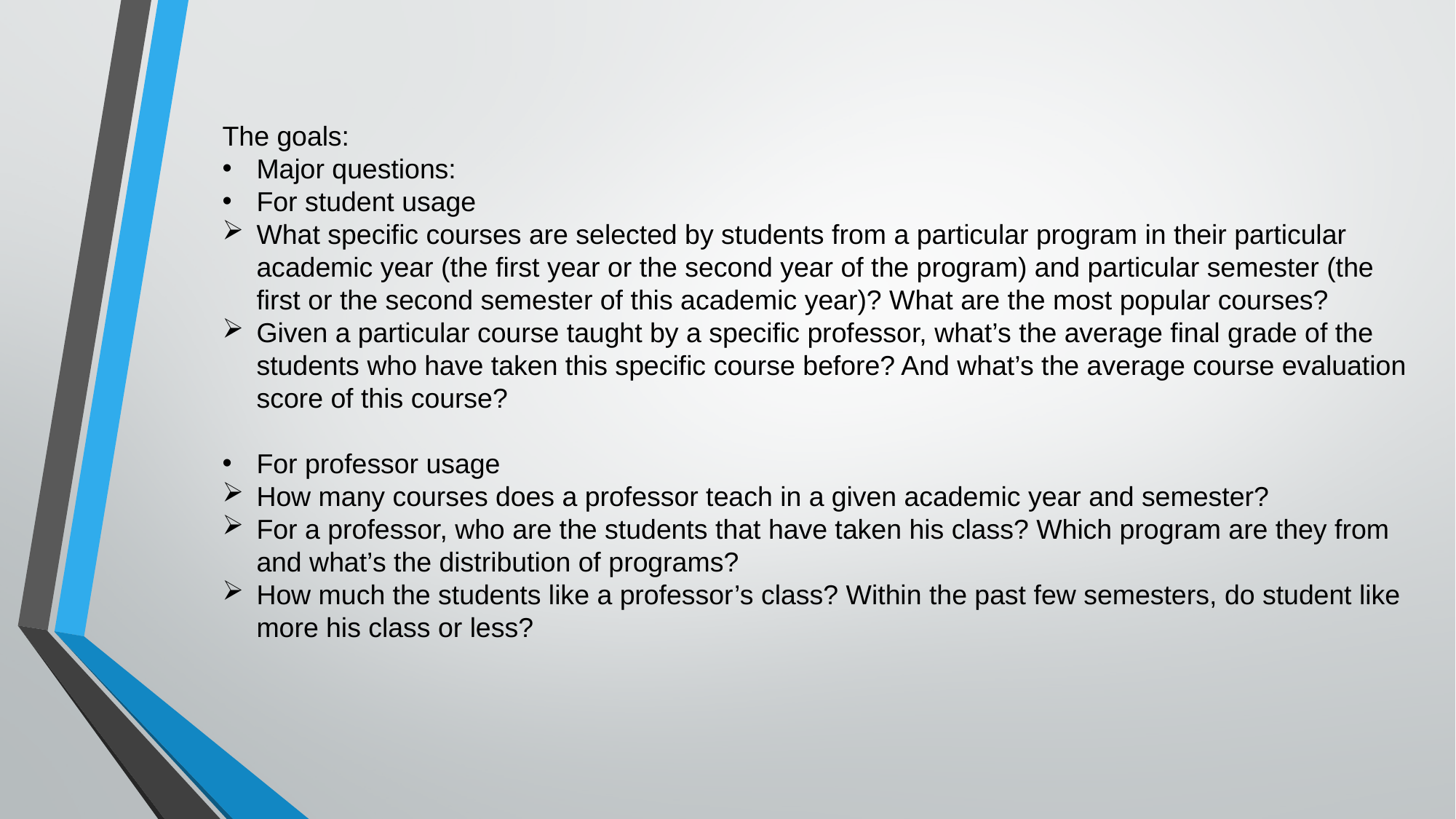

The goals:
Major questions:
For student usage
What specific courses are selected by students from a particular program in their particular academic year (the first year or the second year of the program) and particular semester (the first or the second semester of this academic year)? What are the most popular courses?
Given a particular course taught by a specific professor, what’s the average final grade of the students who have taken this specific course before? And what’s the average course evaluation score of this course?

For professor usage
How many courses does a professor teach in a given academic year and semester?
For a professor, who are the students that have taken his class? Which program are they from and what’s the distribution of programs?
How much the students like a professor’s class? Within the past few semesters, do student like more his class or less?